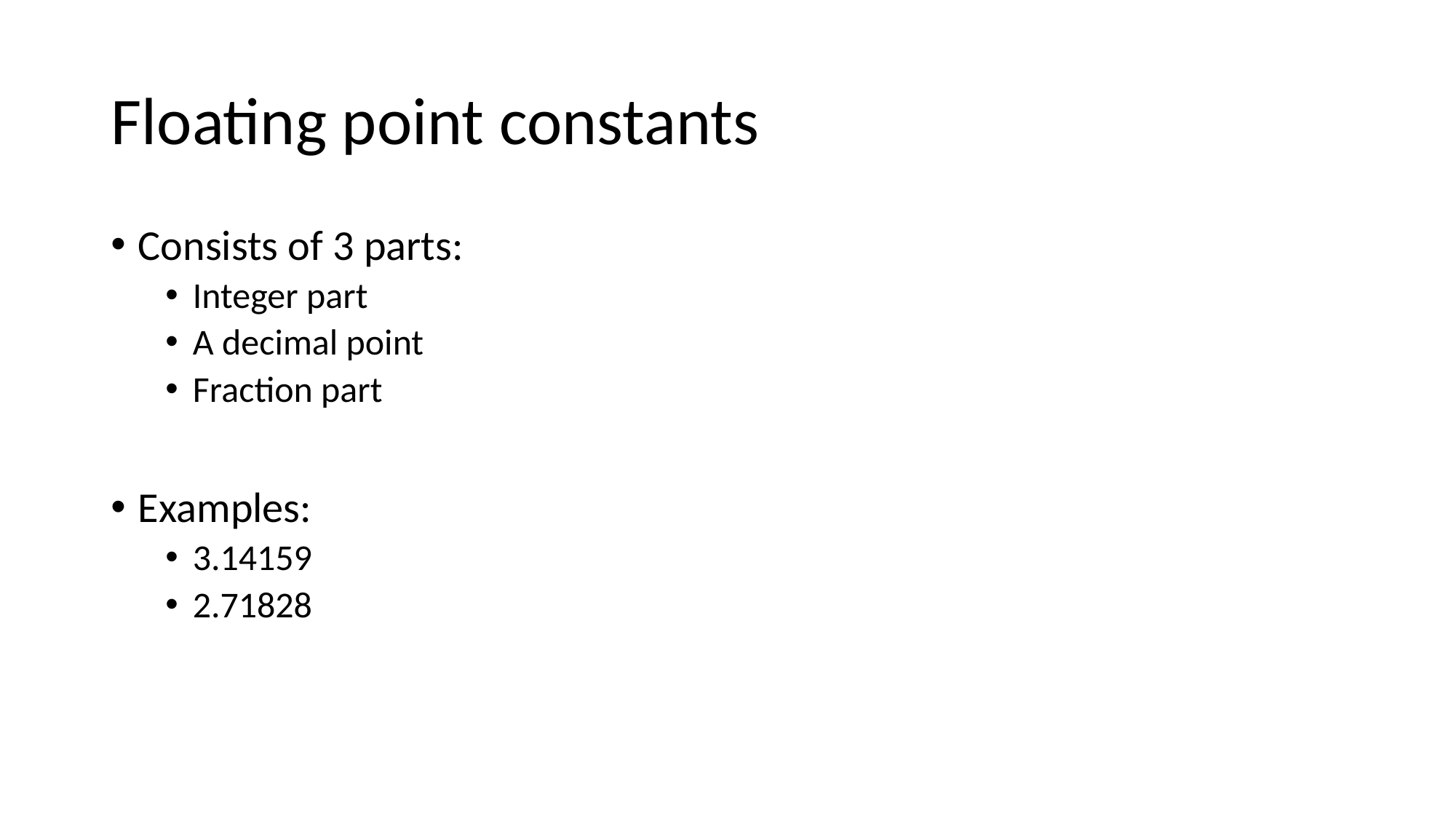

# Floating point constants
Consists of 3 parts:
Integer part
A decimal point
Fraction part

Examples:
3.14159
2.71828